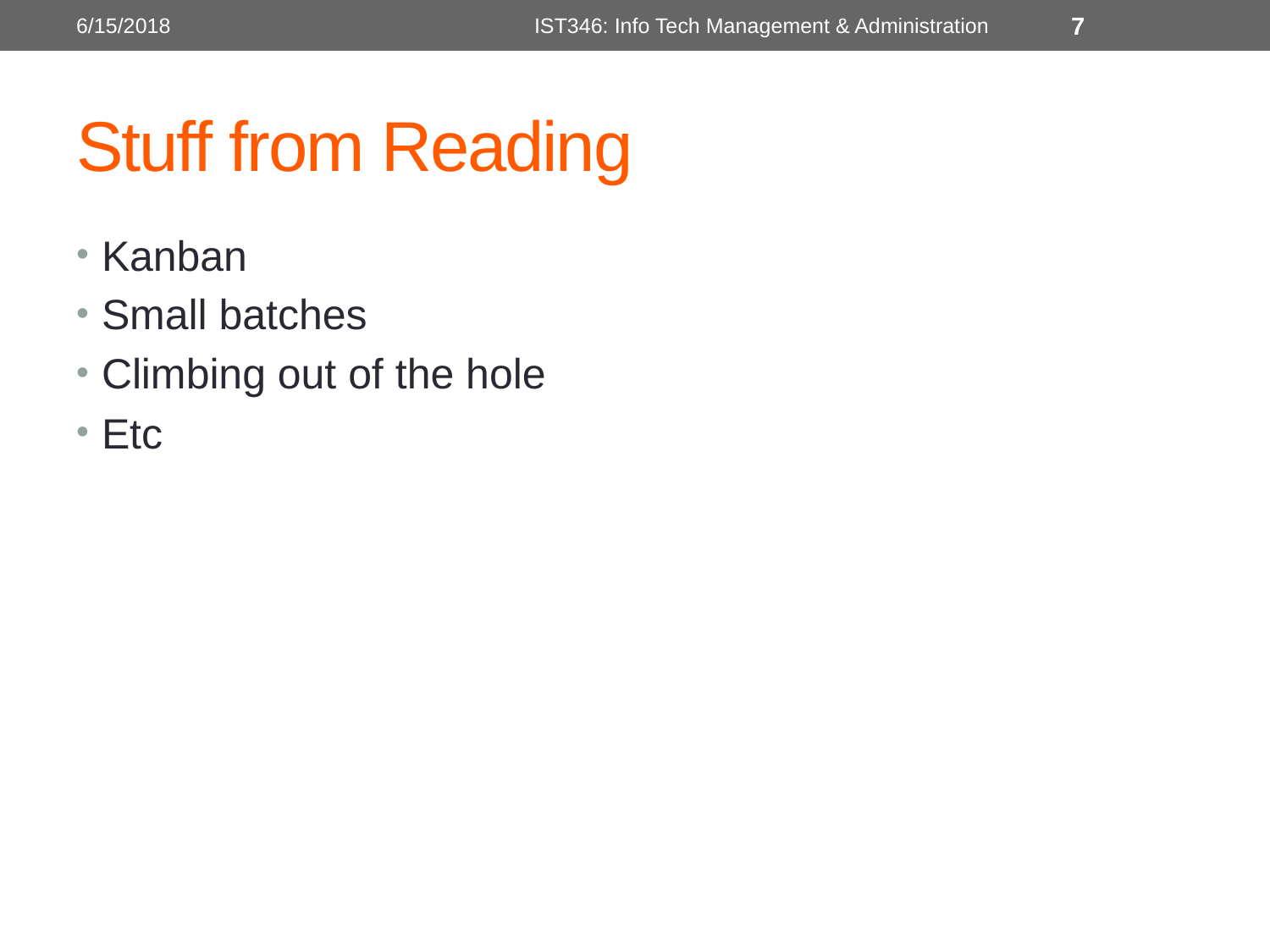

6/15/2018
IST346: Info Tech Management & Administration
7
# Stuff from Reading
Kanban
Small batches
Climbing out of the hole
Etc